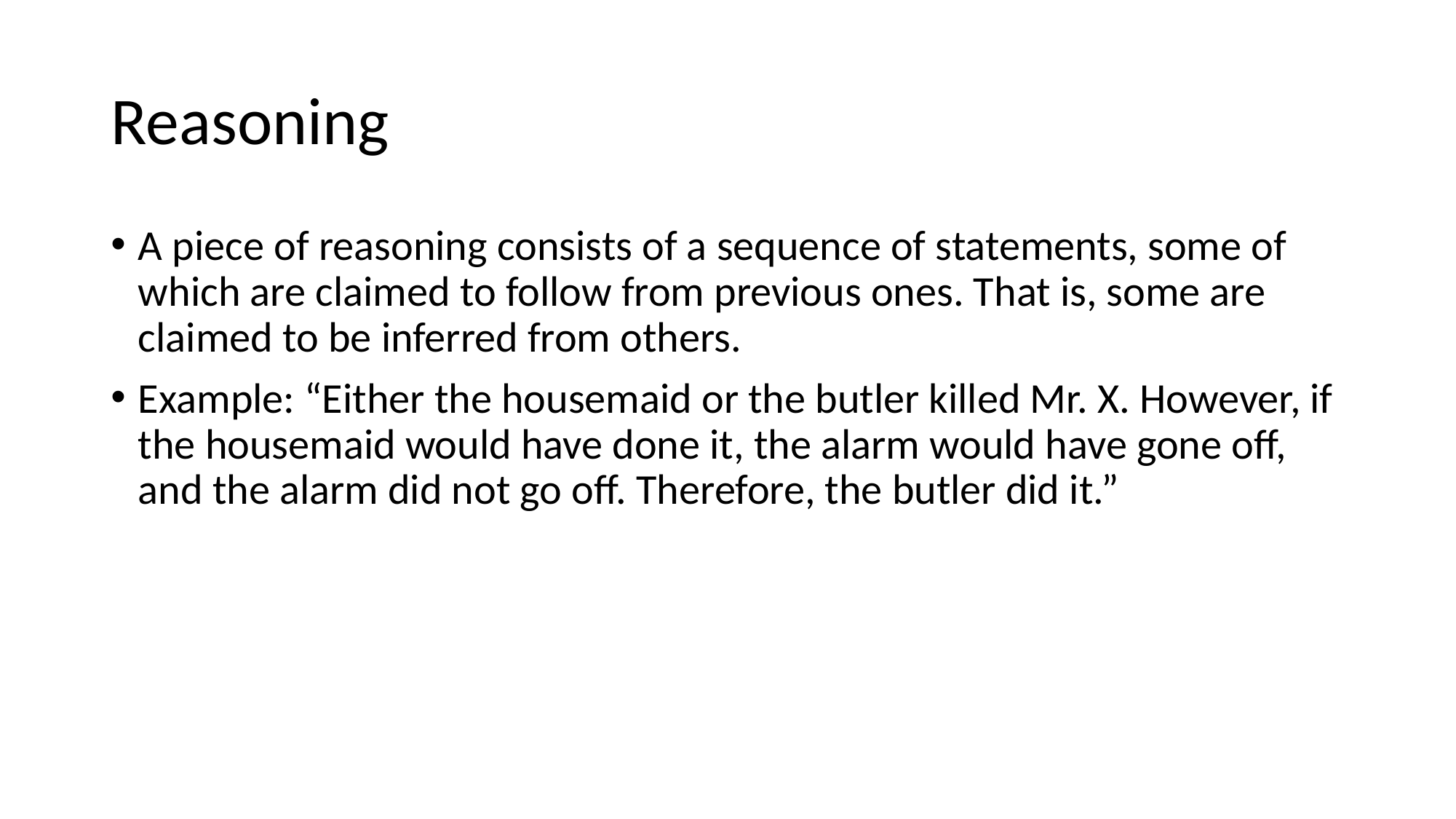

# Reasoning
A piece of reasoning consists of a sequence of statements, some of which are claimed to follow from previous ones. That is, some are claimed to be inferred from others.
Example: “Either the housemaid or the butler killed Mr. X. However, if the housemaid would have done it, the alarm would have gone off, and the alarm did not go off. Therefore, the butler did it.”